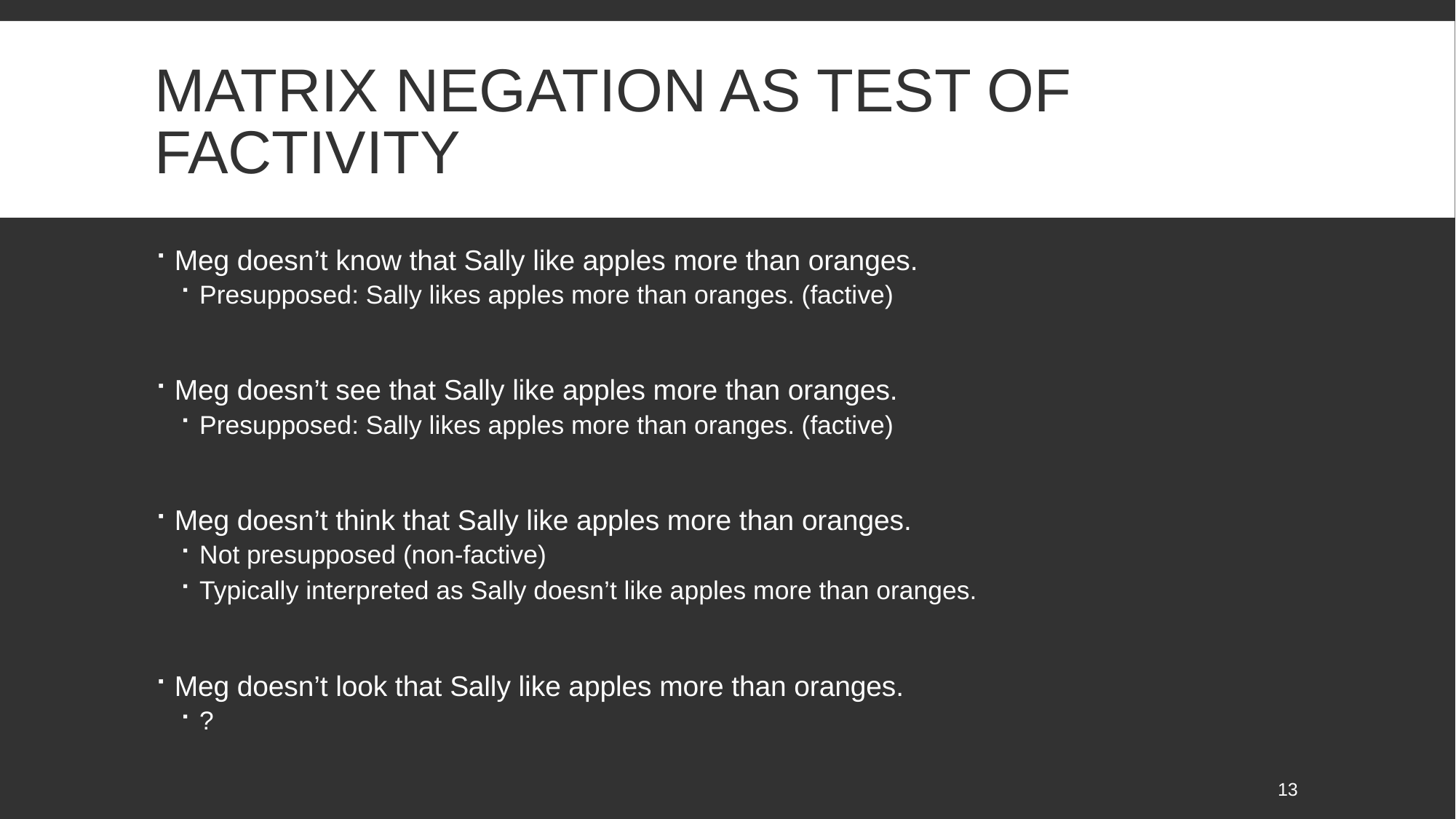

# Matrix negation as test of factivity
Meg doesn’t know that Sally like apples more than oranges.
Presupposed: Sally likes apples more than oranges. (factive)

Meg doesn’t see that Sally like apples more than oranges.
Presupposed: Sally likes apples more than oranges. (factive)

Meg doesn’t think that Sally like apples more than oranges.
Not presupposed (non-factive)
Typically interpreted as Sally doesn’t like apples more than oranges.

Meg doesn’t look that Sally like apples more than oranges.
?

13